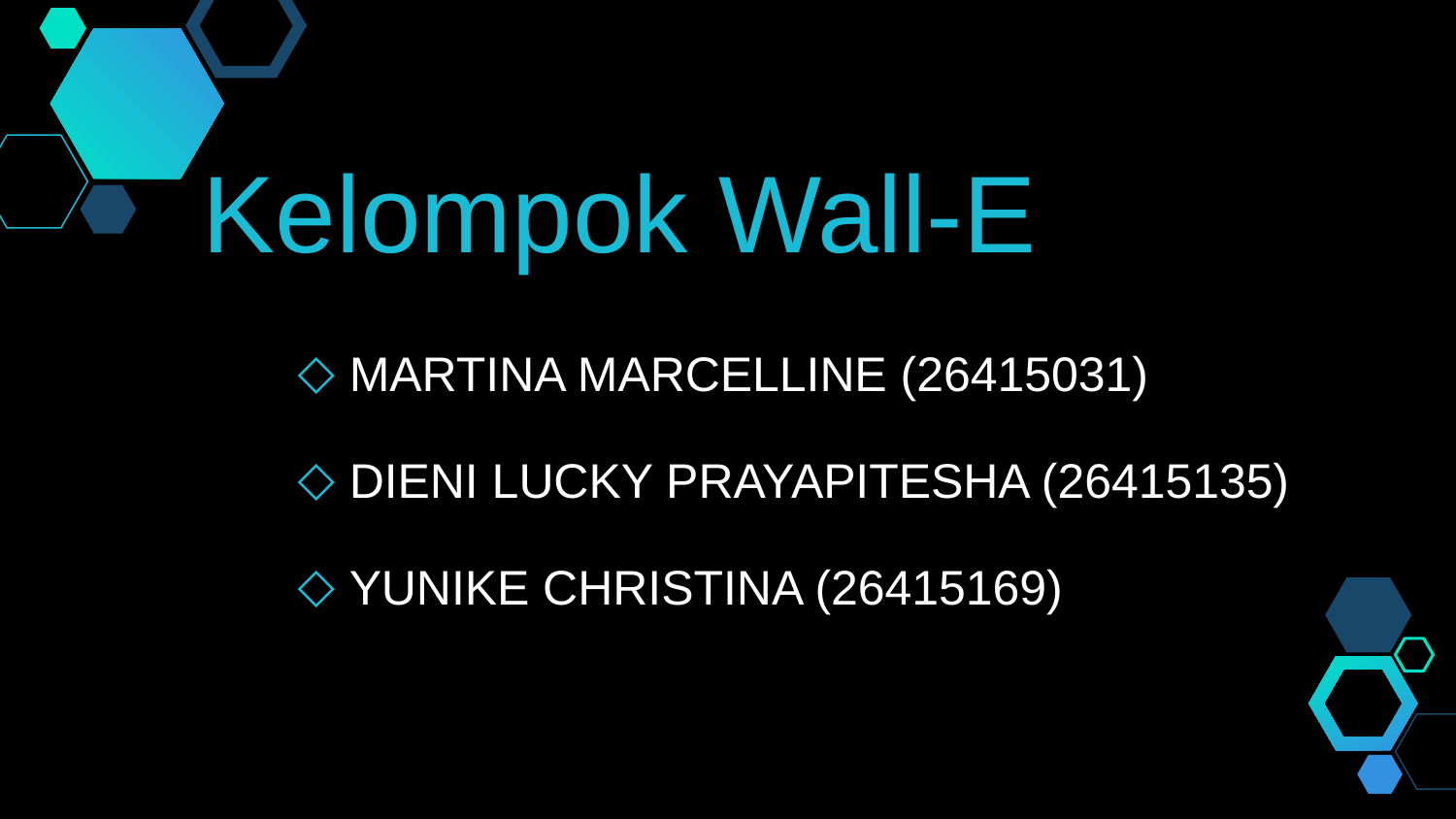

Kelompok Wall-E
MARTINA MARCELLINE (26415031)

DIENI LUCKY PRAYAPITESHA (26415135)

YUNIKE CHRISTINA (26415169)